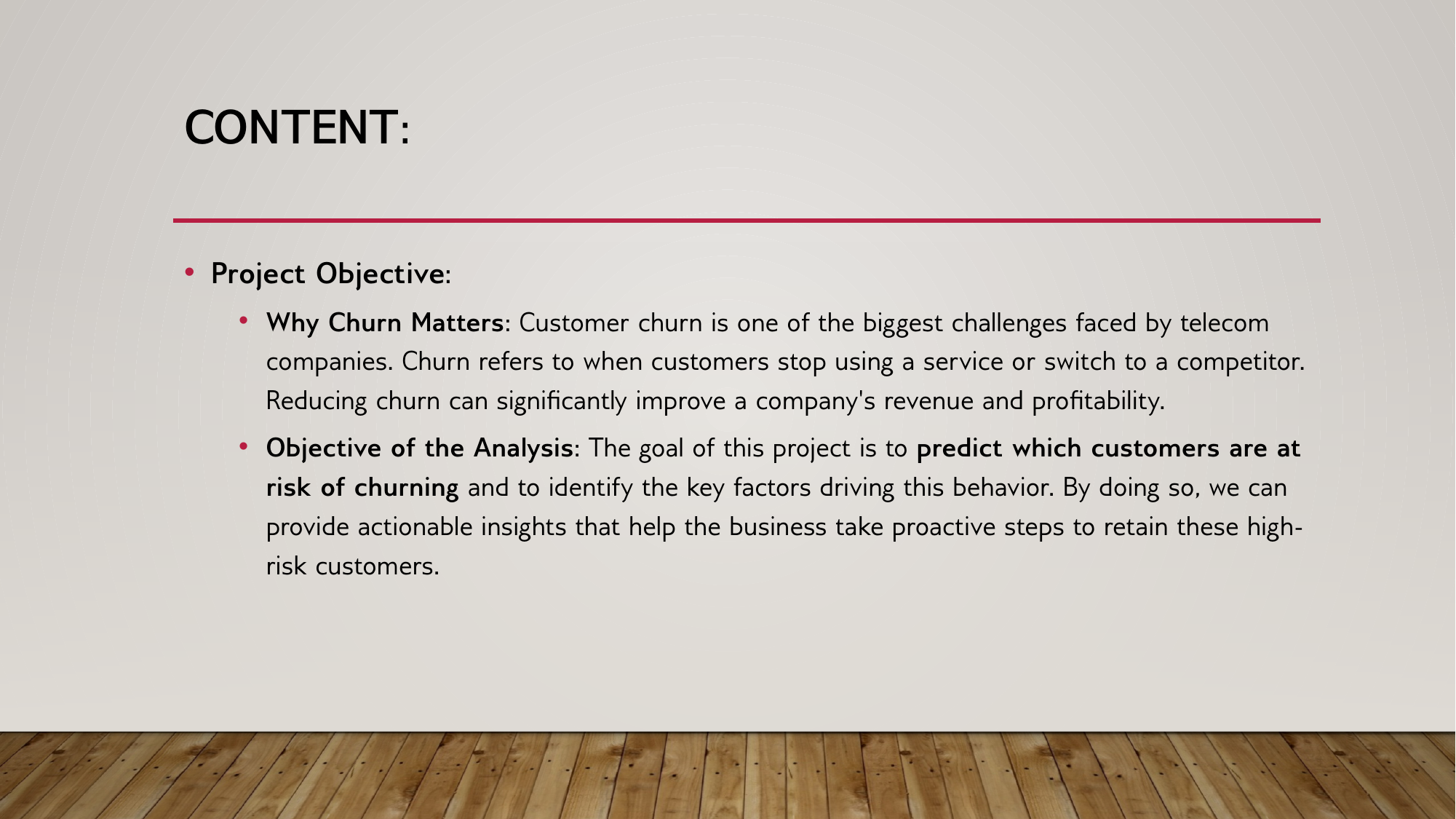

# Content:
Project Objective:
Why Churn Matters: Customer churn is one of the biggest challenges faced by telecom companies. Churn refers to when customers stop using a service or switch to a competitor. Reducing churn can significantly improve a company's revenue and profitability.
Objective of the Analysis: The goal of this project is to predict which customers are at risk of churning and to identify the key factors driving this behavior. By doing so, we can provide actionable insights that help the business take proactive steps to retain these high-risk customers.